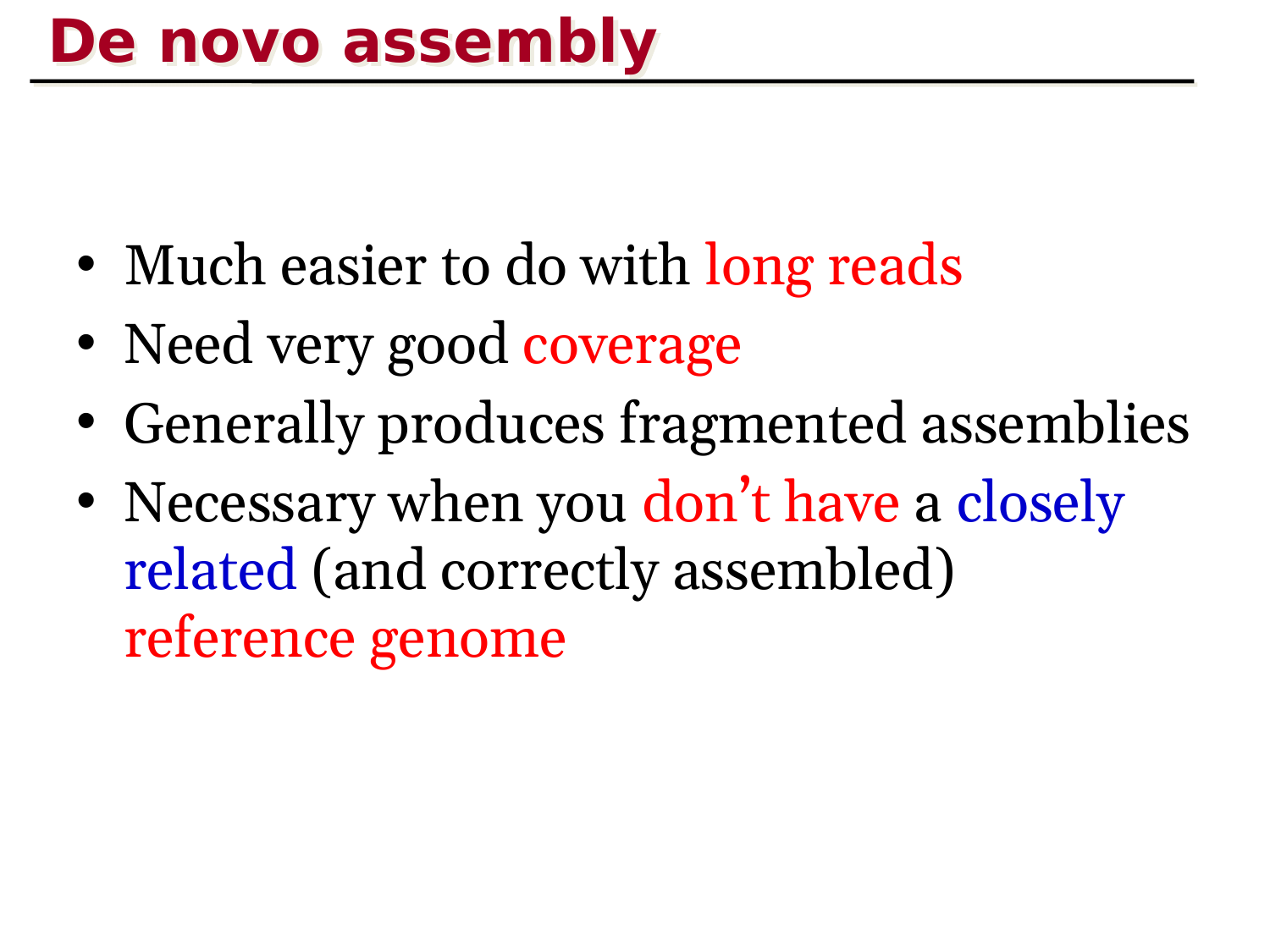

De novo assembly

Much easier to do with long reads
Need very good coverage
Generally produces fragmented assemblies
Necessary when you don’t have a closely related (and correctly assembled) reference genome